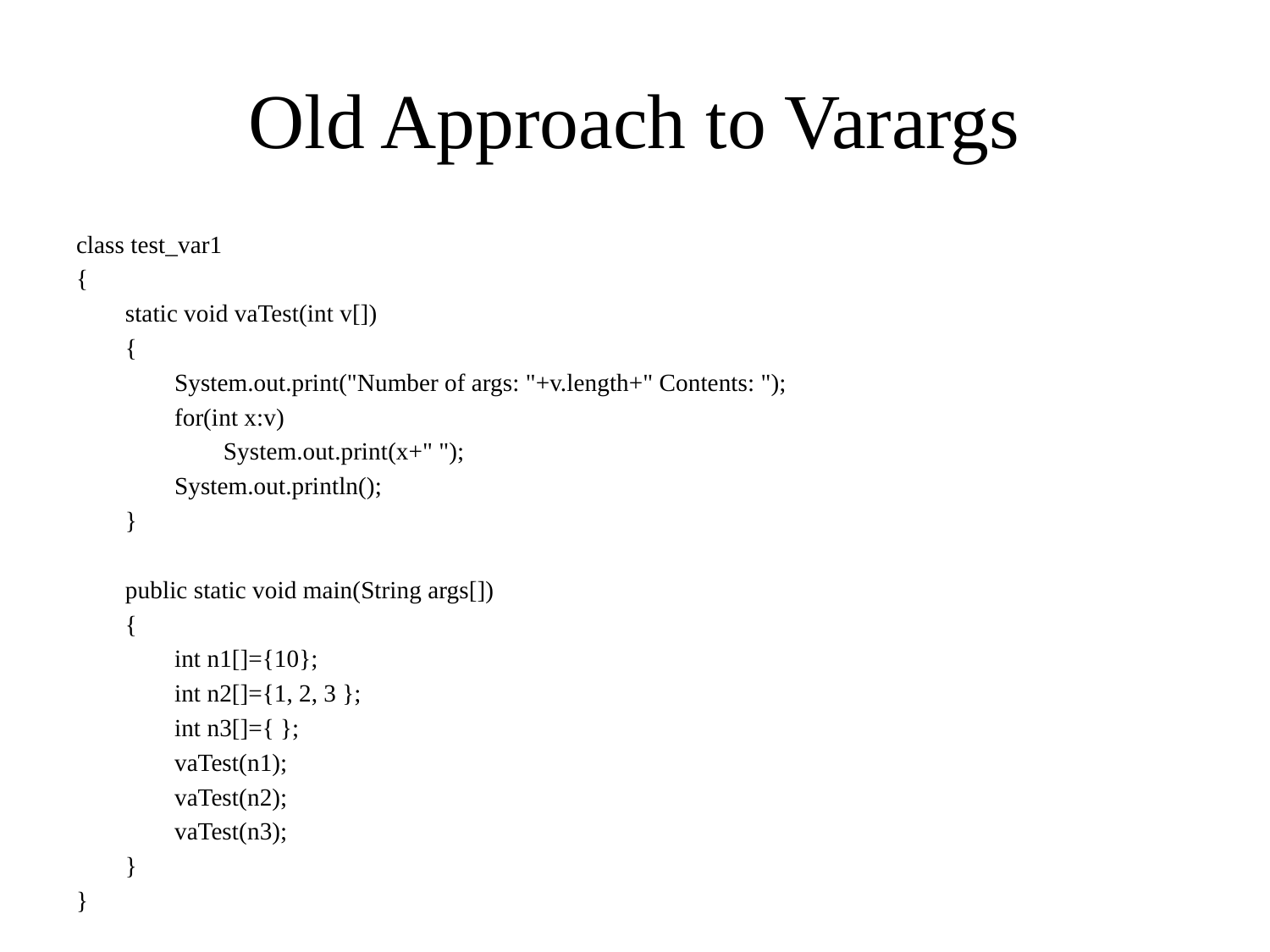

# Old Approach to Varargs
class test_var1
{
        static void vaTest(int v[])
        {
                System.out.print("Number of args: "+v.length+" Contents: ");
                for(int x:v)
                        System.out.print(x+" ");
                System.out.println();
        }

        public static void main(String args[])
        {
                int n1[]={10};
                int n2[]={1, 2, 3 };
                int n3[]={ };
                vaTest(n1);
                vaTest(n2);
                vaTest(n3);
        }
}